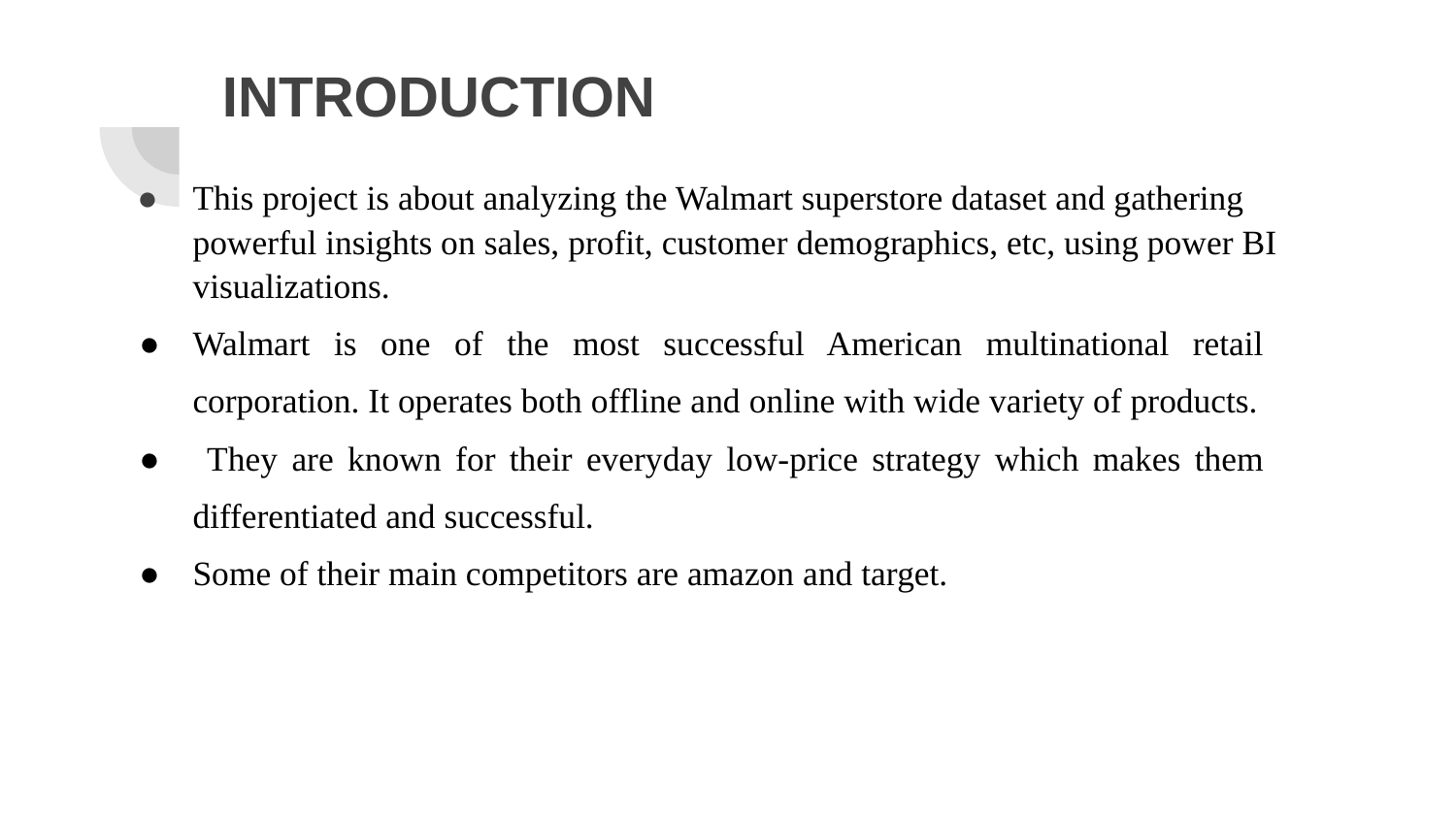

# INTRODUCTION
This project is about analyzing the Walmart superstore dataset and gathering powerful insights on sales, profit, customer demographics, etc, using power BI visualizations.
Walmart is one of the most successful American multinational retail corporation. It operates both offline and online with wide variety of products.
 They are known for their everyday low-price strategy which makes them differentiated and successful.
Some of their main competitors are amazon and target.